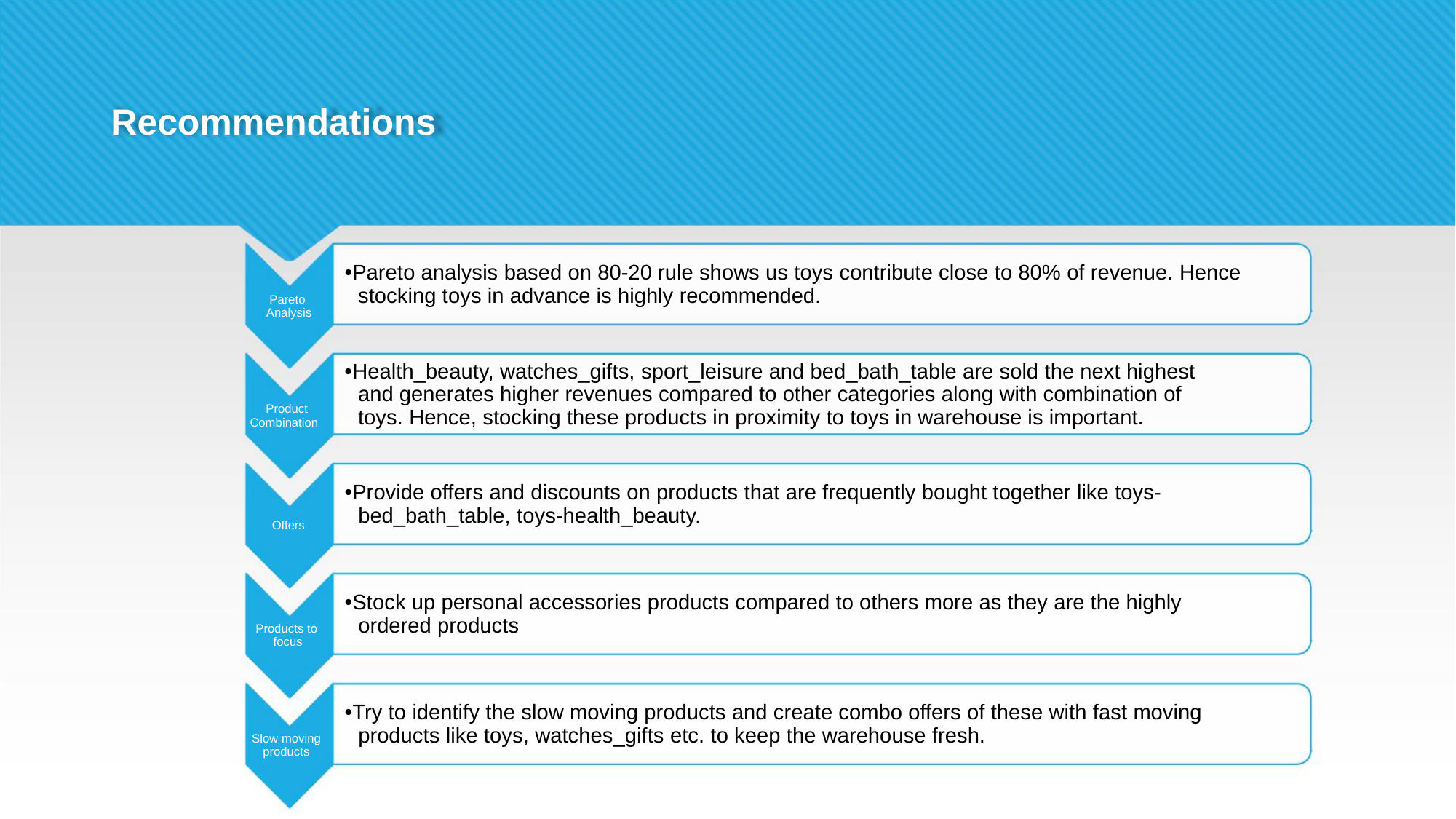

Recommendations
•Pareto analysis based on 80-20 rule shows us toys contribute close to 80% of revenue. Hence
stocking toys in advance is highly recommended.
Pareto
Analysis
•Health_beauty, watches_gifts, sport_leisure and bed_bath_table are sold the next highest
and generates higher revenues compared to other categories along with combination of
toys. Hence, stocking these products in proximity to toys in warehouse is important.
Product
Combination
•Provide offers and discounts on products that are frequently bought together like toys-
bed_bath_table, toys-health_beauty.
Offers
•Stock up personal accessories products compared to others more as they are the highly
ordered products
Products to
focus
•Try to identify the slow moving products and create combo offers of these with fast moving
products like toys, watches_gifts etc. to keep the warehouse fresh.
Slow moving
products